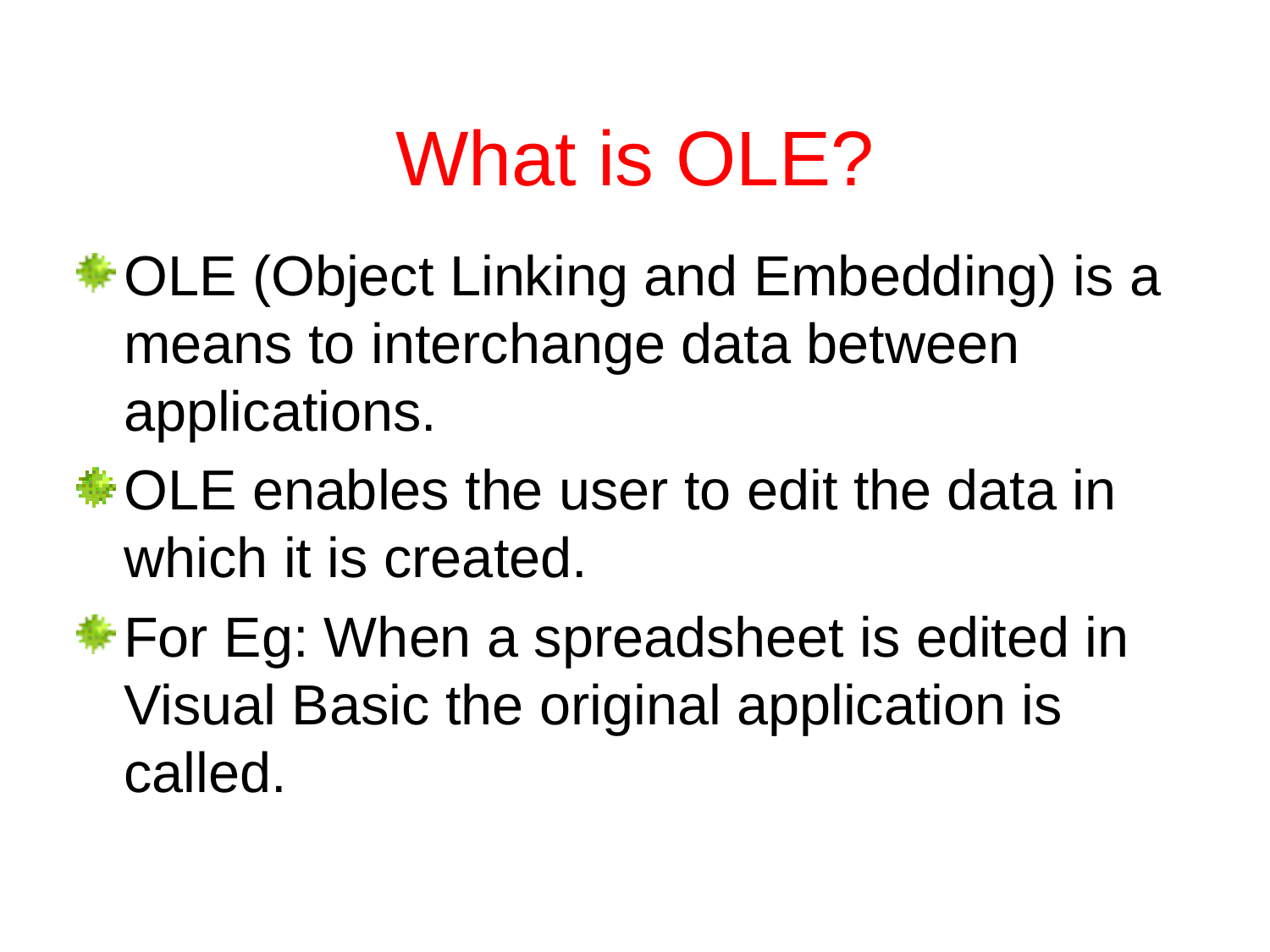

# What is OLE?
OLE (Object Linking and Embedding) is a means to interchange data between applications.
OLE enables the user to edit the data in which it is created.
For Eg: When a spreadsheet is edited in Visual Basic the original application is called.